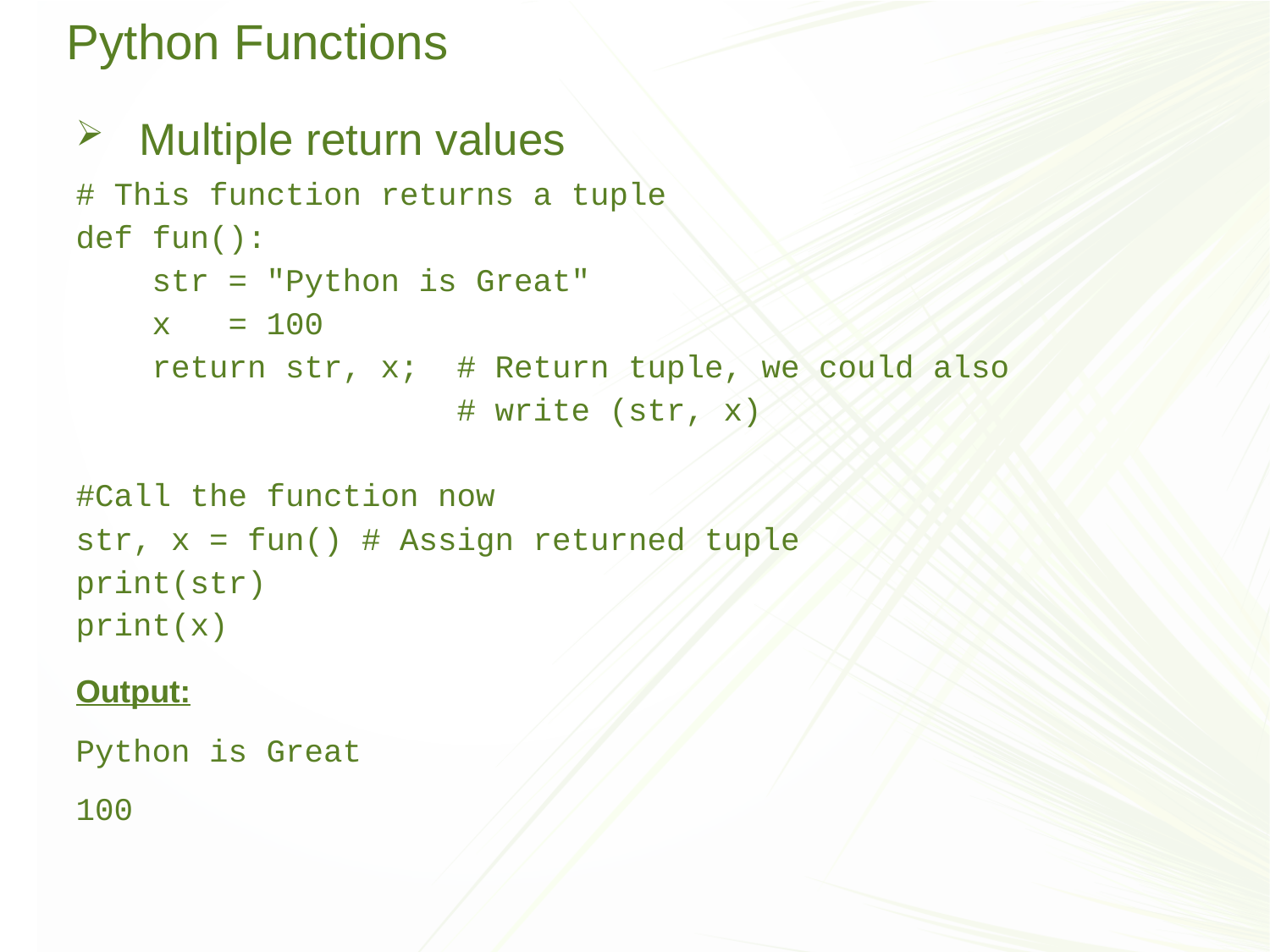

# Python Functions
Multiple return values
# This function returns a tuple
def fun():
    str = "Python is Great"
    x   = 100
    return str, x;  # Return tuple, we could also
                    # write (str, x)

#Call the function now
str, x = fun() # Assign returned tuple
print(str)
print(x)
Output:
Python is Great
100